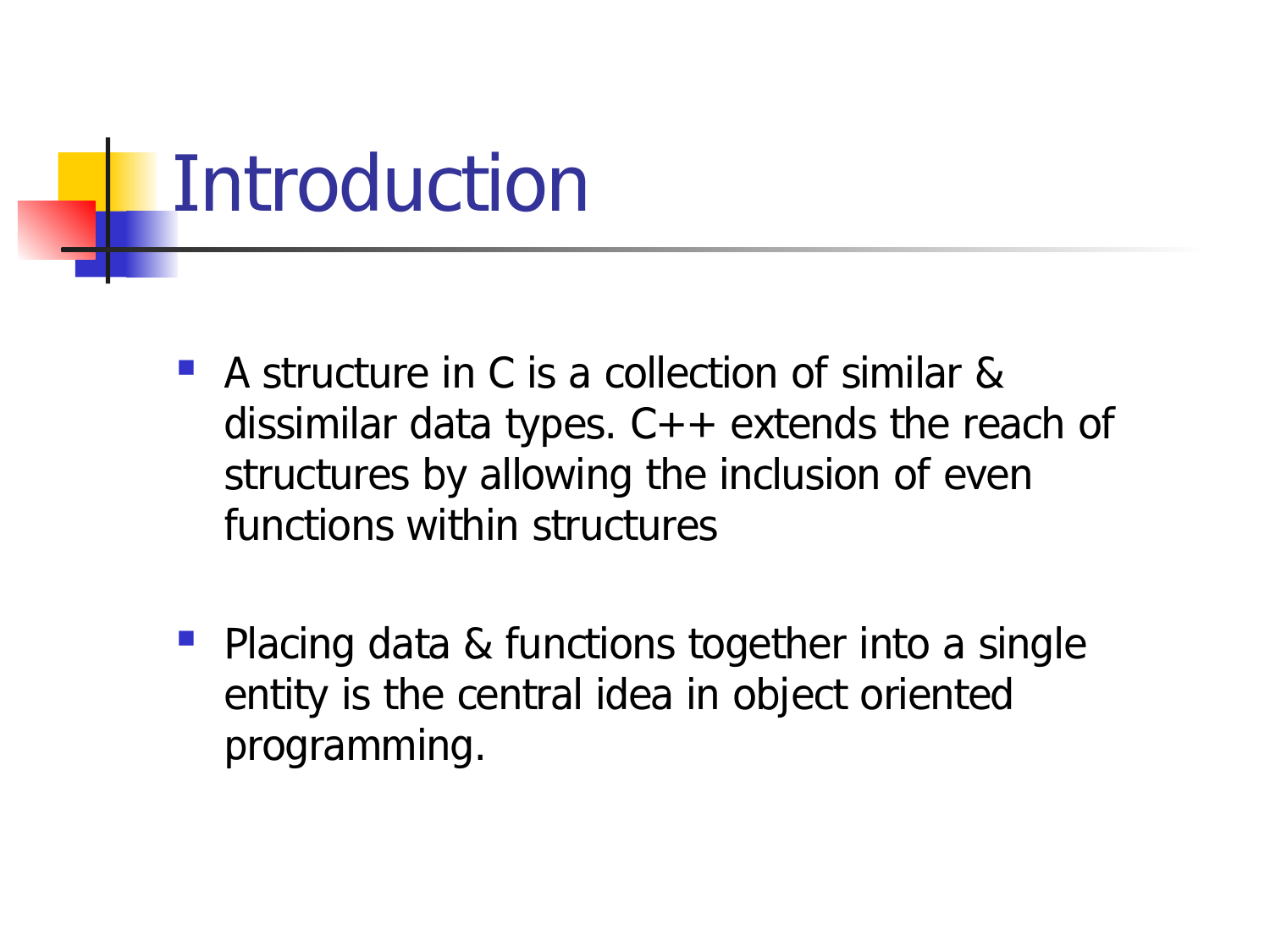

# Introduction

A structure in C is a collection of similar & dissimilar data types. C++ extends the reach of structures by allowing the inclusion of even functions within structures

Placing data & functions together into a single entity is the central idea in object oriented programming.